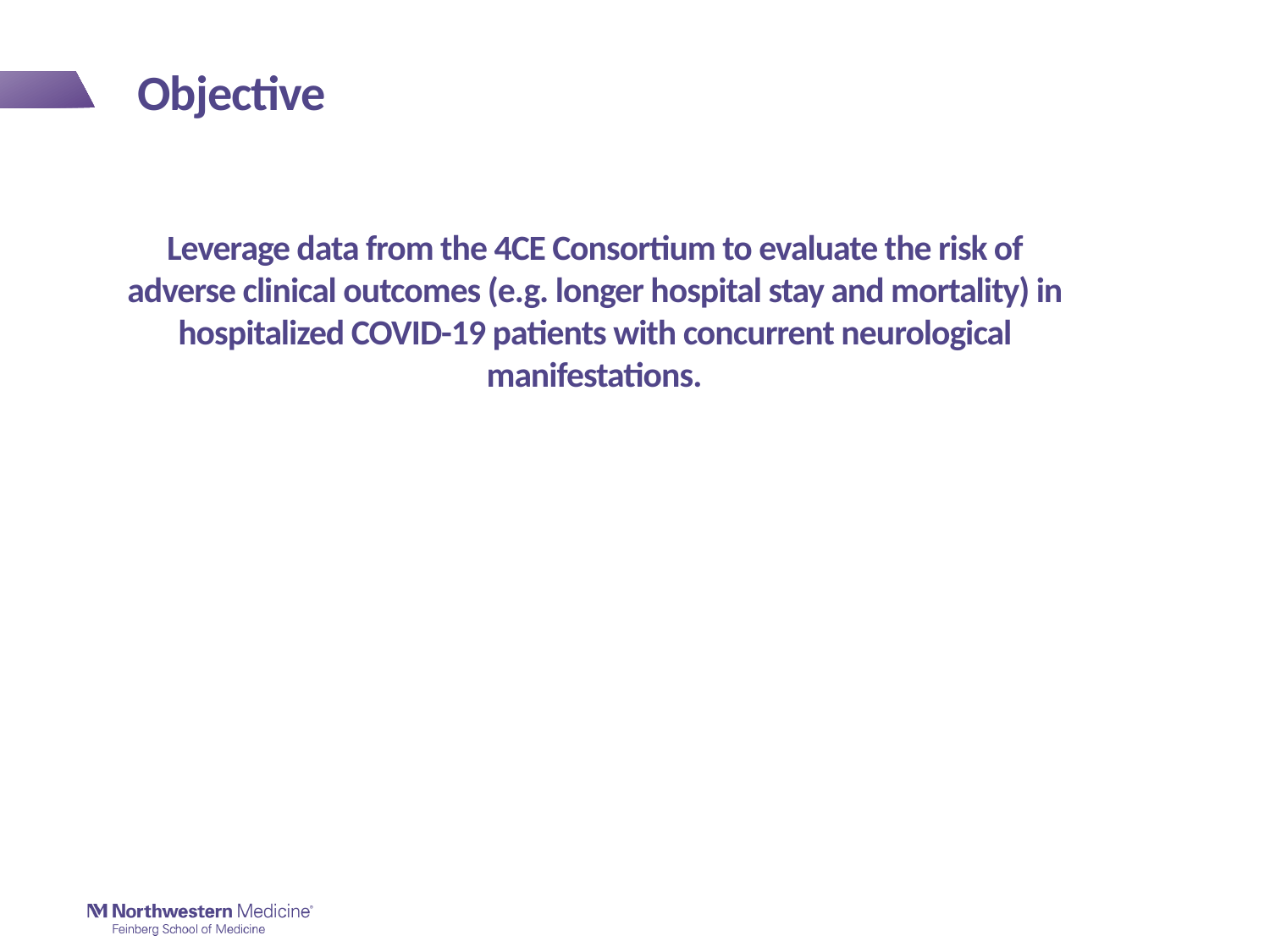

# Objective
Leverage data from the 4CE Consortium to evaluate the risk of adverse clinical outcomes (e.g. longer hospital stay and mortality) in hospitalized COVID-19 patients with concurrent neurological manifestations.